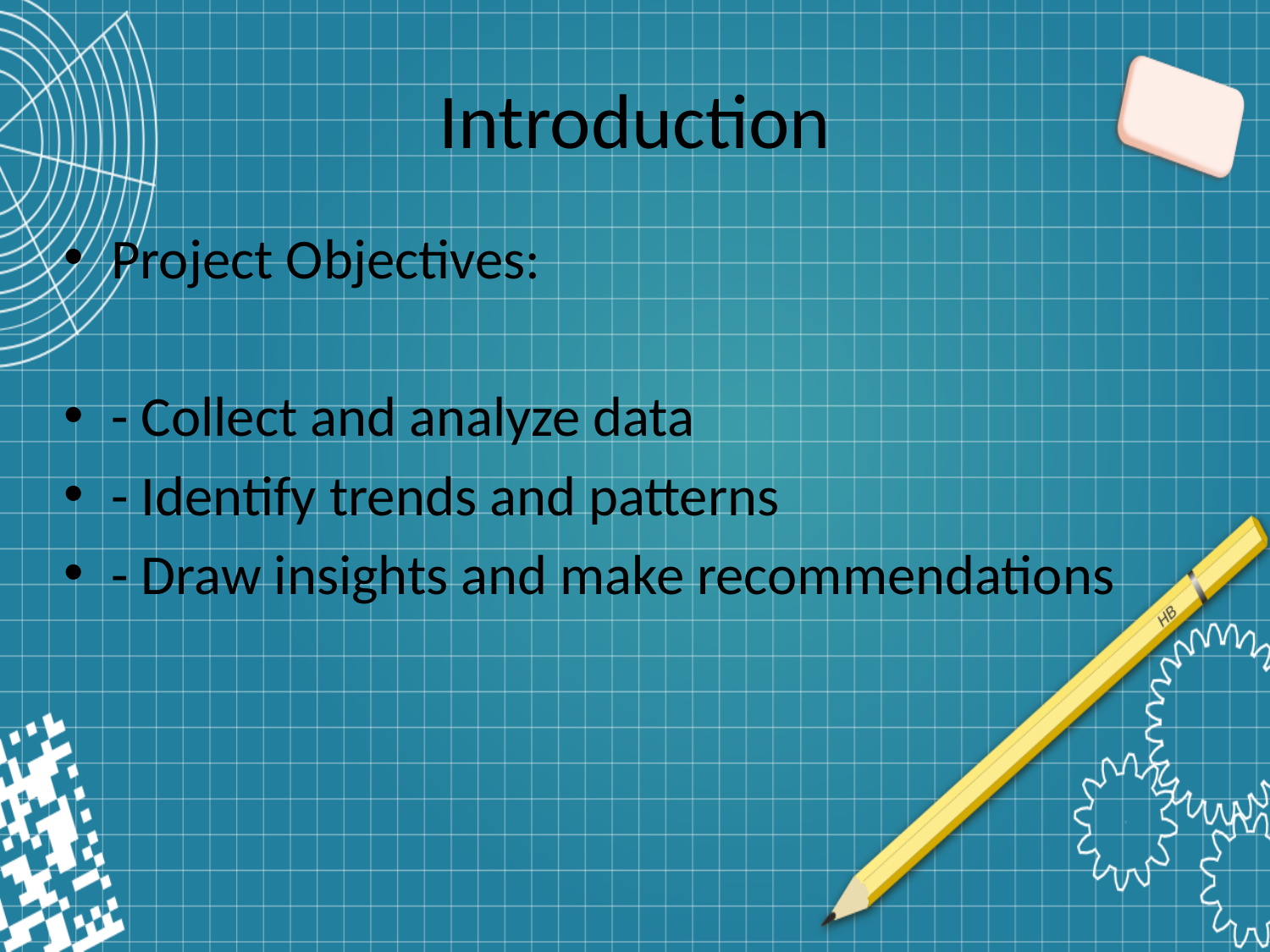

# Introduction
Project Objectives:

- Collect and analyze data
- Identify trends and patterns
- Draw insights and make recommendations